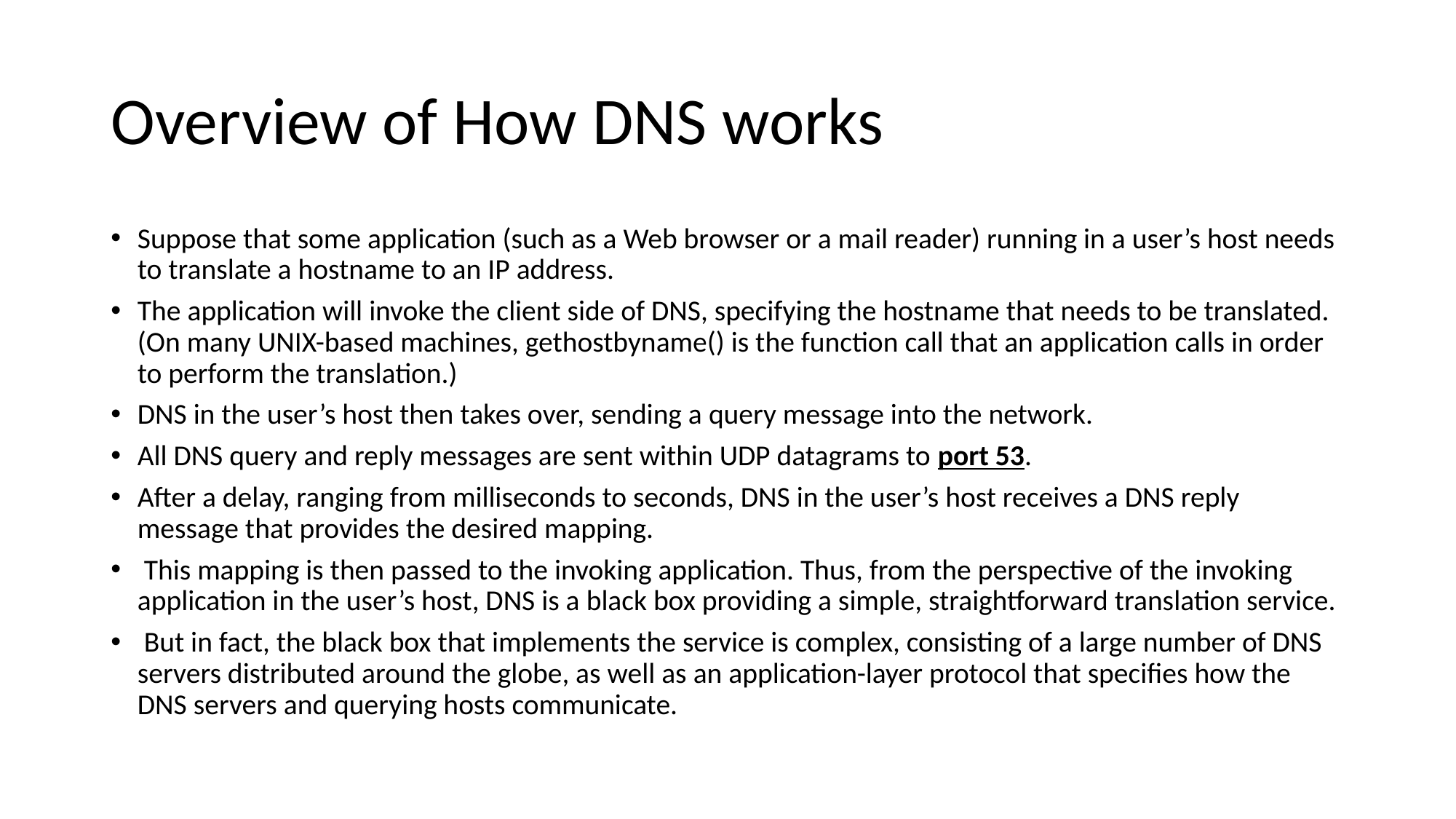

# Overview of How DNS works
Suppose that some application (such as a Web browser or a mail reader) running in a user’s host needs to translate a hostname to an IP address.
The application will invoke the client side of DNS, specifying the hostname that needs to be translated. (On many UNIX-based machines, gethostbyname() is the function call that an application calls in order to perform the translation.)
DNS in the user’s host then takes over, sending a query message into the network.
All DNS query and reply messages are sent within UDP datagrams to port 53.
After a delay, ranging from milliseconds to seconds, DNS in the user’s host receives a DNS reply message that provides the desired mapping.
 This mapping is then passed to the invoking application. Thus, from the perspective of the invoking application in the user’s host, DNS is a black box providing a simple, straightforward translation service.
 But in fact, the black box that implements the service is complex, consisting of a large number of DNS servers distributed around the globe, as well as an application-layer protocol that specifies how the DNS servers and querying hosts communicate.